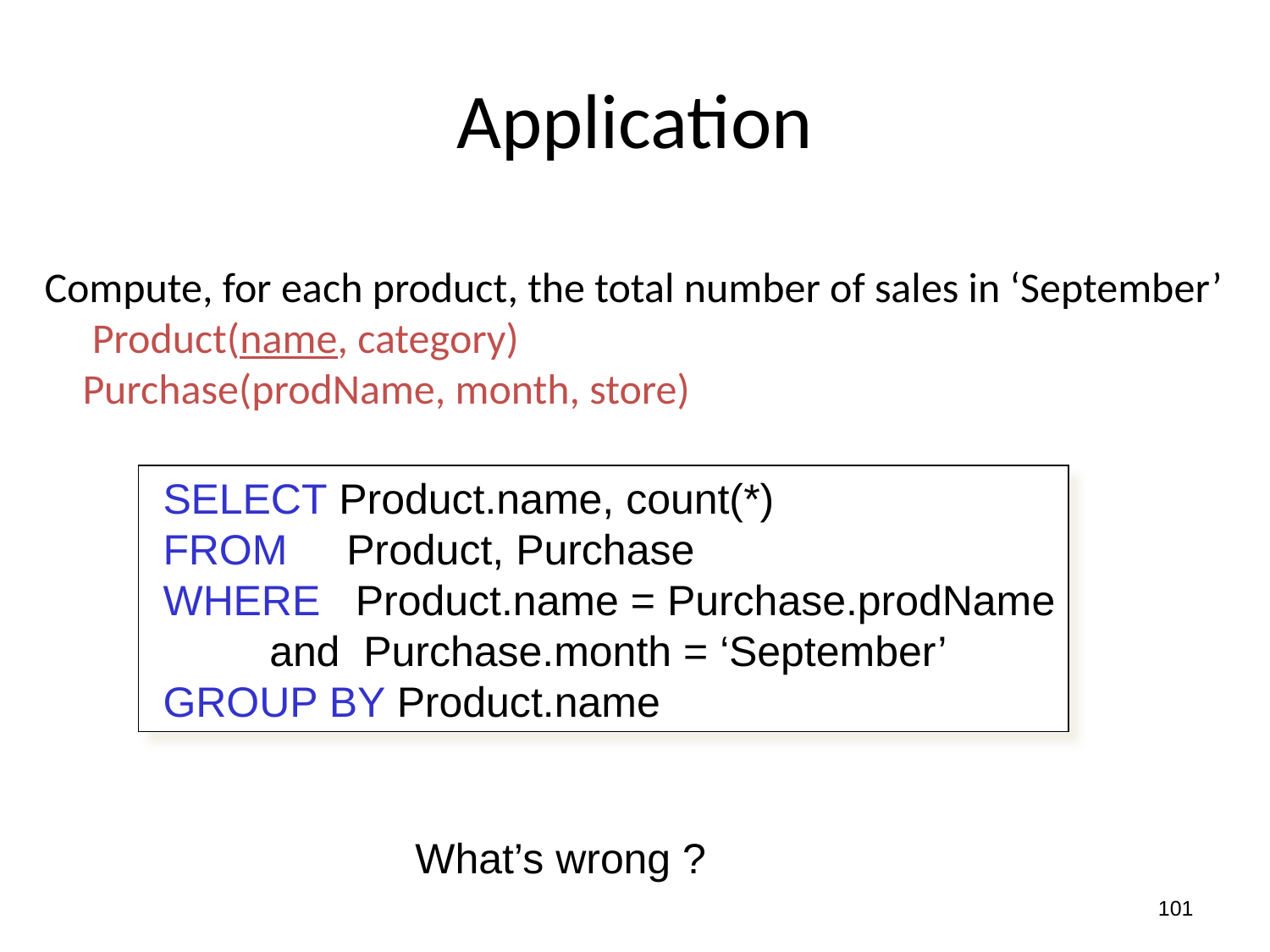

# Application
Compute, for each product, the total number of sales in ‘September’
	Product(name, category)
    Purchase(prodName, month, store)

 SELECT Product.name, count(*)
 FROM     Product, Purchase
 WHERE   Product.name = Purchase.prodName
          and  Purchase.month = ‘September’
 GROUP BY Product.name
What’s wrong ?

101